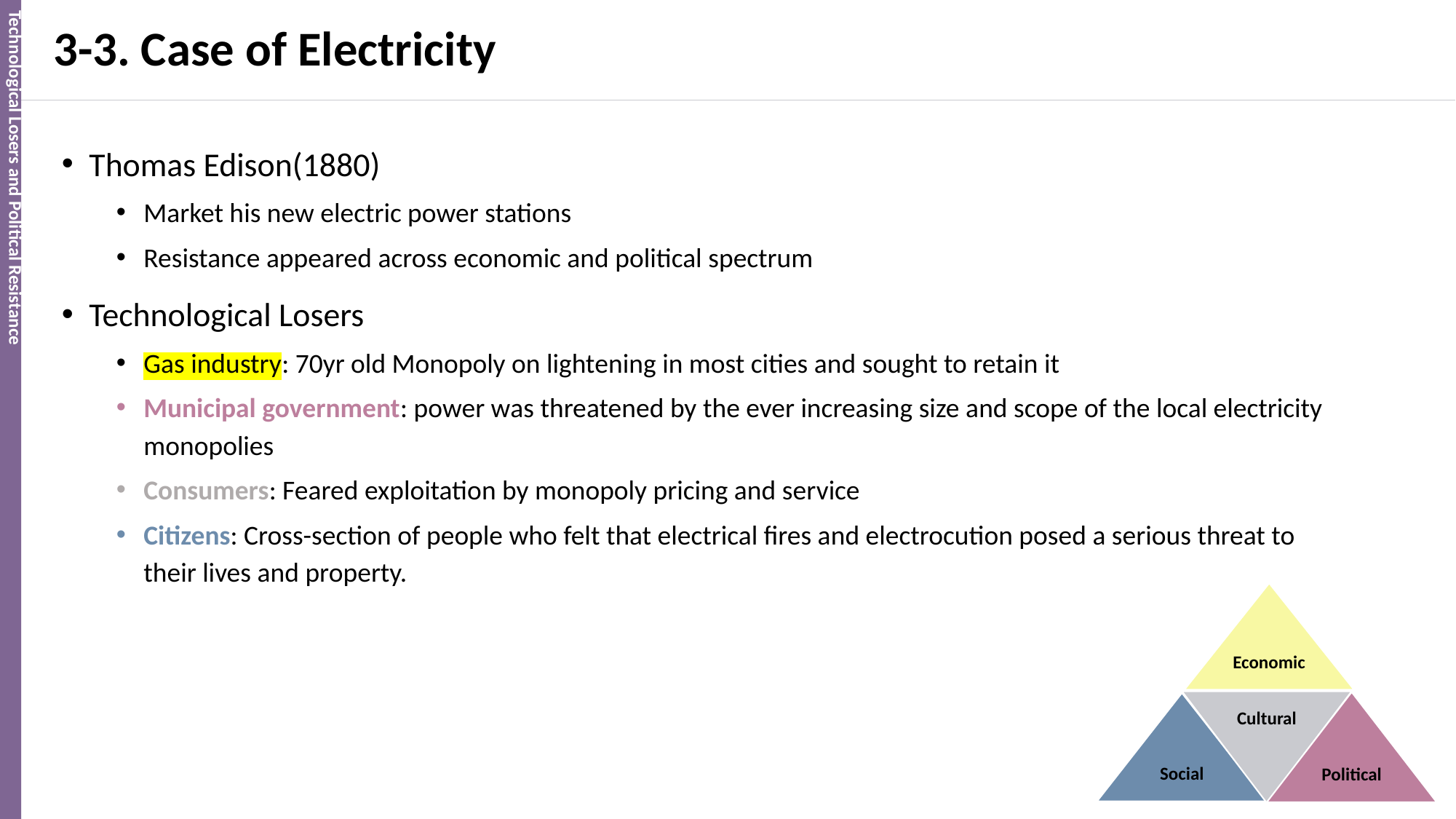

Technological Losers and Political Resistance
# 3-3. Case of Electricity
Thomas Edison(1880)
Market his new electric power stations
Resistance appeared across economic and political spectrum
Technological Losers
Gas industry: 70yr old Monopoly on lightening in most cities and sought to retain it
Municipal government: power was threatened by the ever increasing size and scope of the local electricity monopolies
Consumers: Feared exploitation by monopoly pricing and service
Citizens: Cross-section of people who felt that electrical fires and electrocution posed a serious threat to their lives and property.

Economic
Social
Cultural
Political